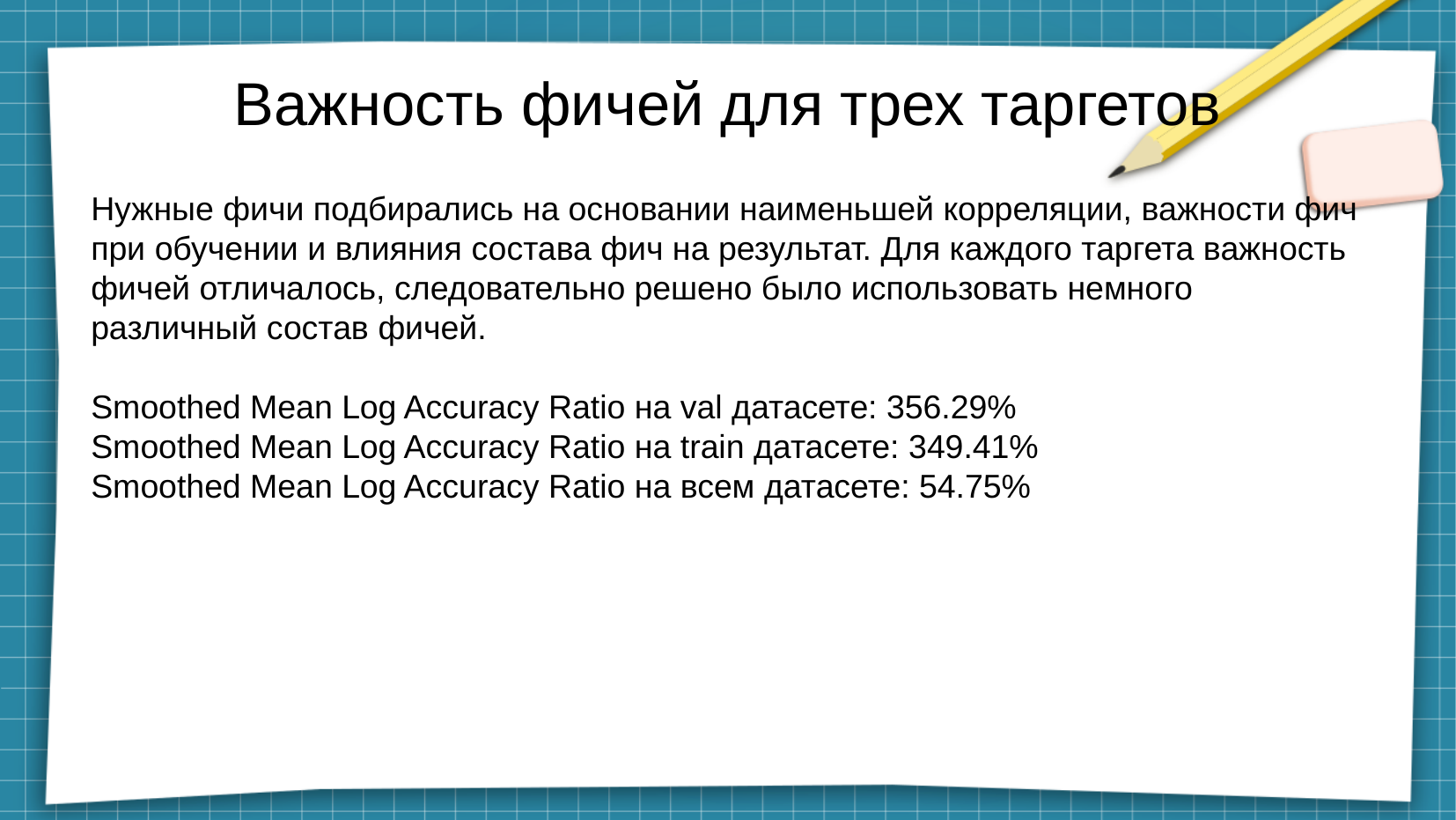

# Важность фичей для трех таргетов
Нужные фичи подбирались на основании наименьшей корреляции, важности фич при обучении и влияния состава фич на результат. Для каждого таргета важность фичей отличалось, следовательно решено было использовать немного различный состав фичей.

Smoothed Mean Log Accuracy Ratio на val датасете: 356.29%
Smoothed Mean Log Accuracy Ratio на train датасете: 349.41%
Smoothed Mean Log Accuracy Ratio на всем датасете: 54.75%